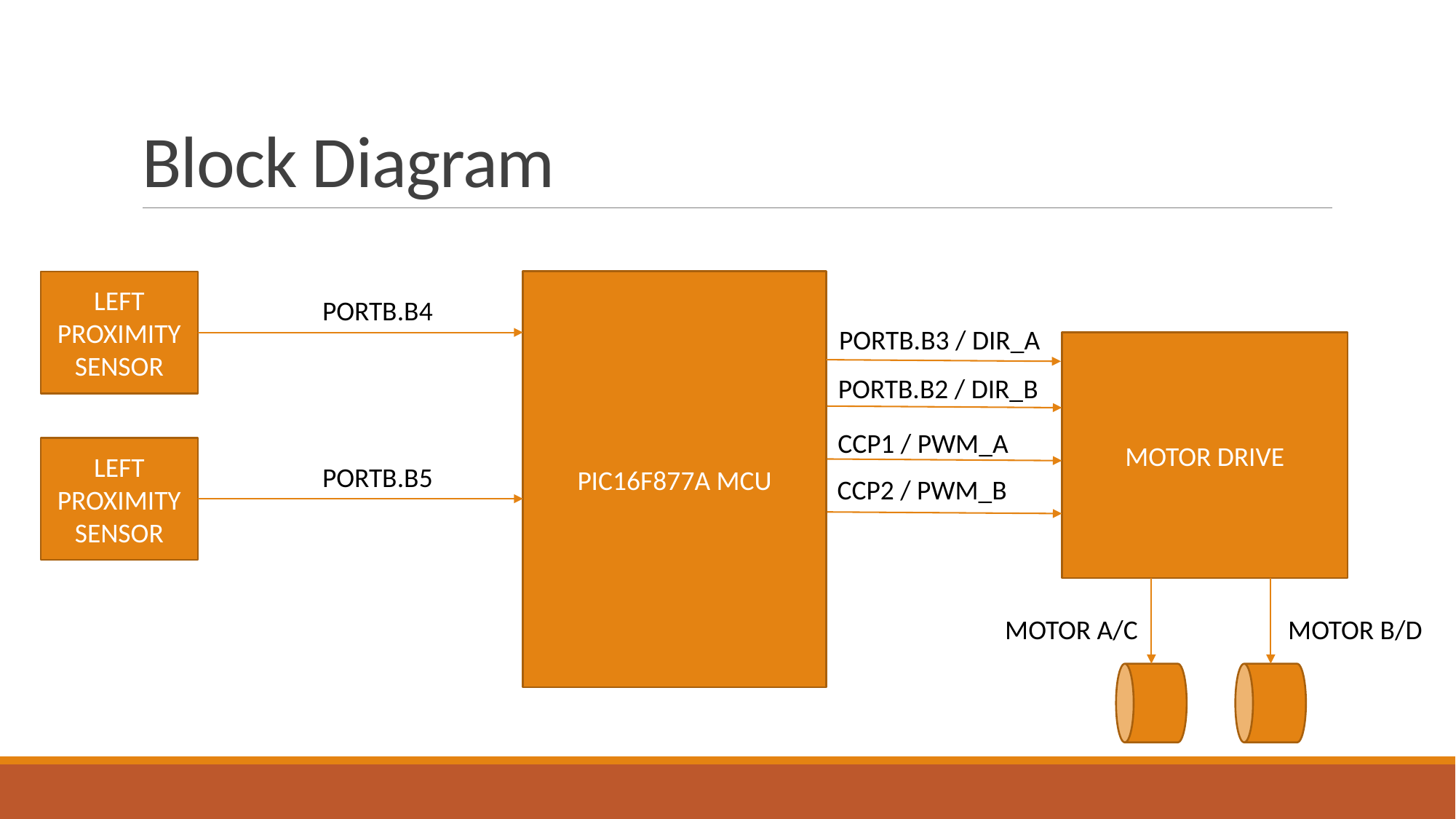

# Block Diagram
LEFT PROXIMITY SENSOR
PIC16F877A MCU
PORTB.B4
PORTB.B3 / DIR_A
MOTOR DRIVE
PORTB.B2 / DIR_B
CCP1 / PWM_A
LEFT PROXIMITY SENSOR
PORTB.B5
CCP2 / PWM_B
MOTOR B/D
MOTOR A/C